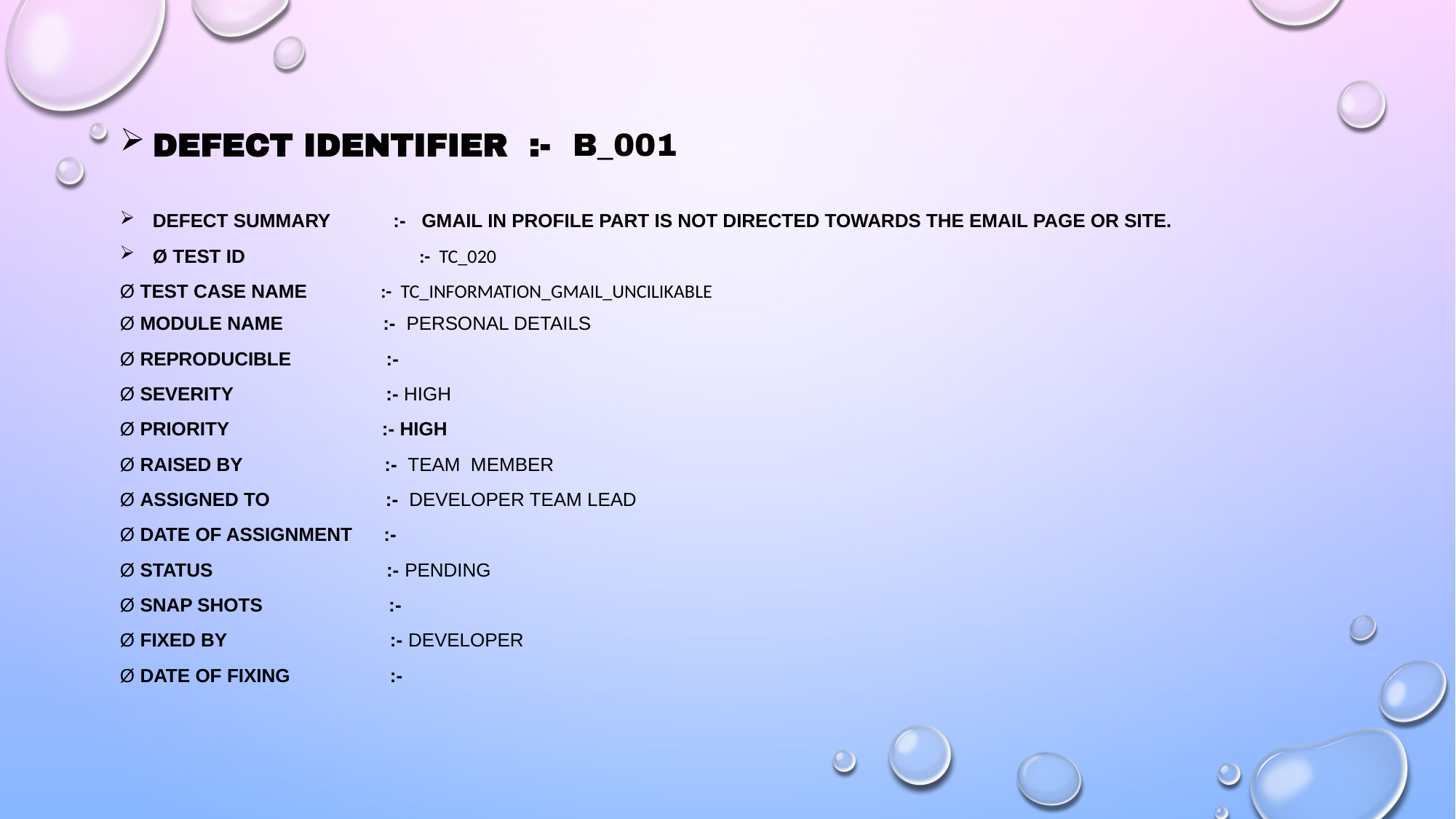

Defect identifier  :-  B_001

Defect summary            :-   gmail in profile part is not directed towards the email page or site.
Ø Test Id                                 :-  TC_020
Ø Test case name              :-  TC_information_gmail_uncilikable
Ø Module name                   :-  personal details
Ø Reproducible                  :-
Ø Severity                             :- high
Ø Priority                             :- high
Ø Raised by                           :-  Team  member
Ø Assigned to                      :-  developer Team lead
Ø Date of assignment      :-
Ø Status                                 :- pending
Ø Snap shots                        :-
Ø Fixed by                               :- developer
Ø Date of fixing                   :-